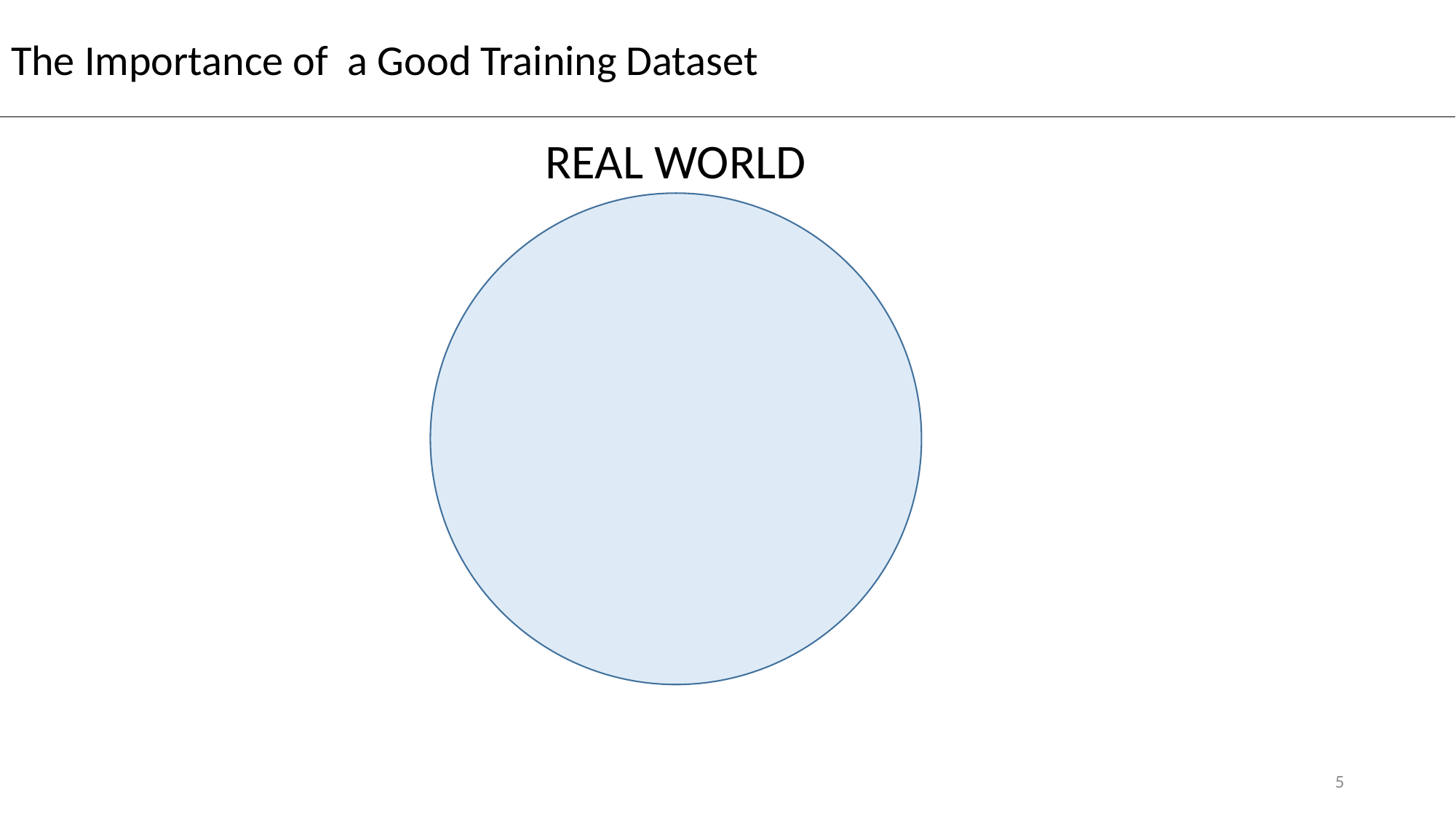

The Importance of  a Good Training Dataset
REAL WORLD

5